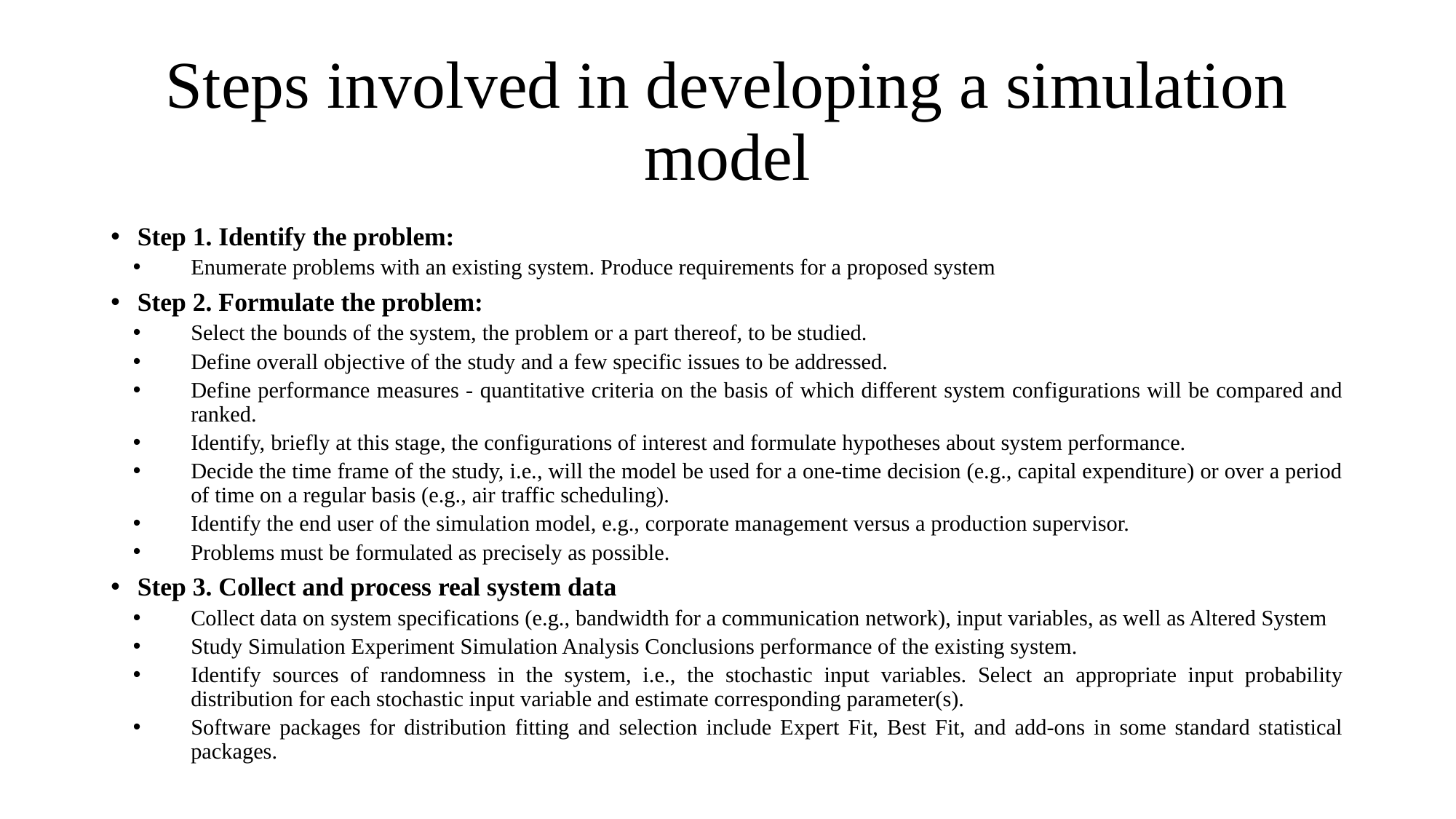

# Steps involved in developing a simulation model
Step 1. Identify the problem:
Enumerate problems with an existing system. Produce requirements for a proposed system
Step 2. Formulate the problem:
Select the bounds of the system, the problem or a part thereof, to be studied.
Define overall objective of the study and a few specific issues to be addressed.
Define performance measures - quantitative criteria on the basis of which different system configurations will be compared and ranked.
Identify, briefly at this stage, the configurations of interest and formulate hypotheses about system performance.
Decide the time frame of the study, i.e., will the model be used for a one-time decision (e.g., capital expenditure) or over a period of time on a regular basis (e.g., air traffic scheduling).
Identify the end user of the simulation model, e.g., corporate management versus a production supervisor.
Problems must be formulated as precisely as possible.
Step 3. Collect and process real system data
Collect data on system specifications (e.g., bandwidth for a communication network), input variables, as well as Altered System
Study Simulation Experiment Simulation Analysis Conclusions performance of the existing system.
Identify sources of randomness in the system, i.e., the stochastic input variables. Select an appropriate input probability distribution for each stochastic input variable and estimate corresponding parameter(s).
Software packages for distribution fitting and selection include Expert Fit, Best Fit, and add-ons in some standard statistical packages.